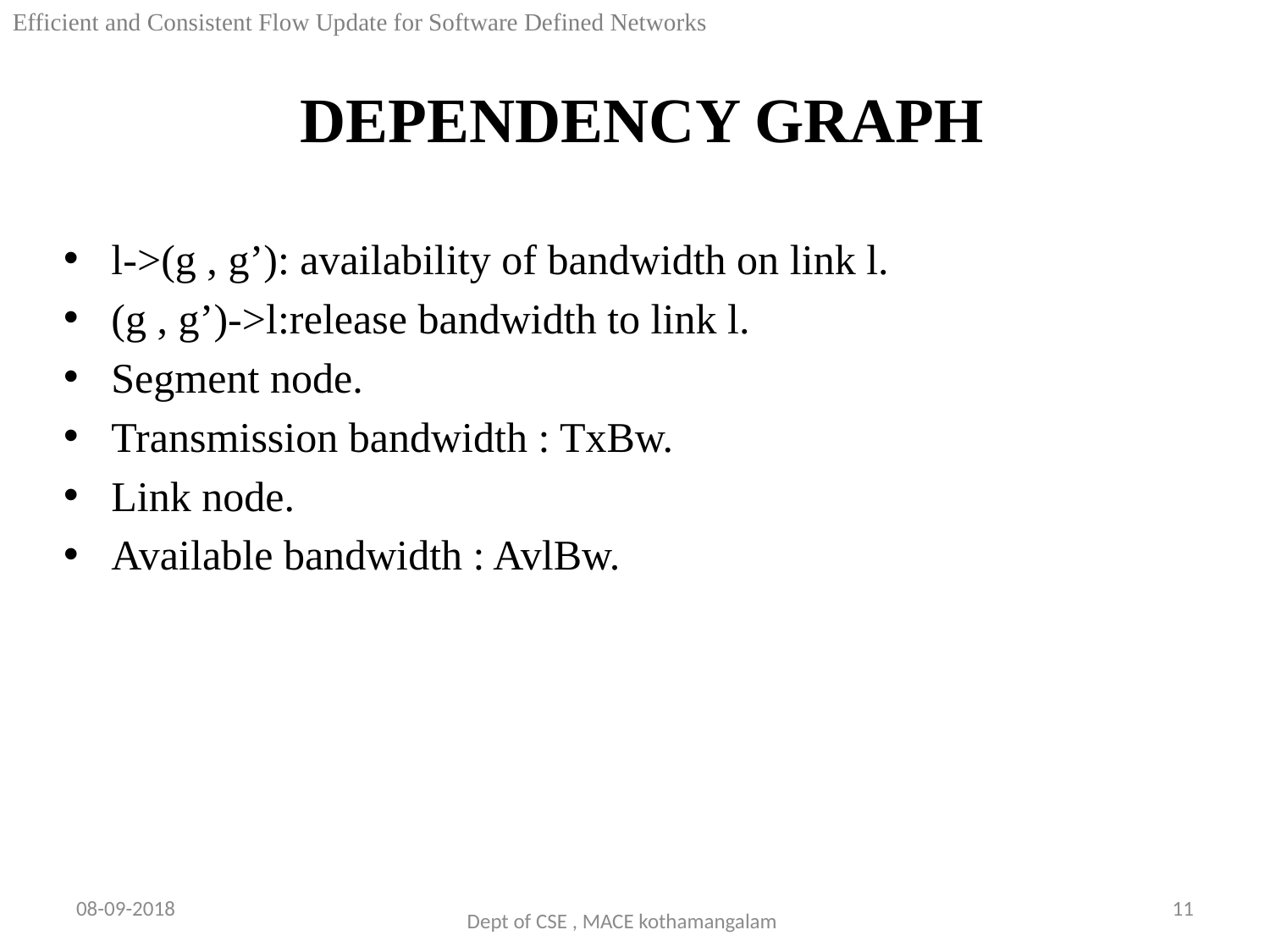

Efficient and Consistent Flow Update for Software Defined Networks
# DEPENDENCY GRAPH
l->(g , g’): availability of bandwidth on link l.
(g , g’)->l:release bandwidth to link l.
Segment node.
Transmission bandwidth : TxBw.
Link node.
Available bandwidth : AvlBw.

08-09-2018
11
Dept of CSE , MACE kothamangalam